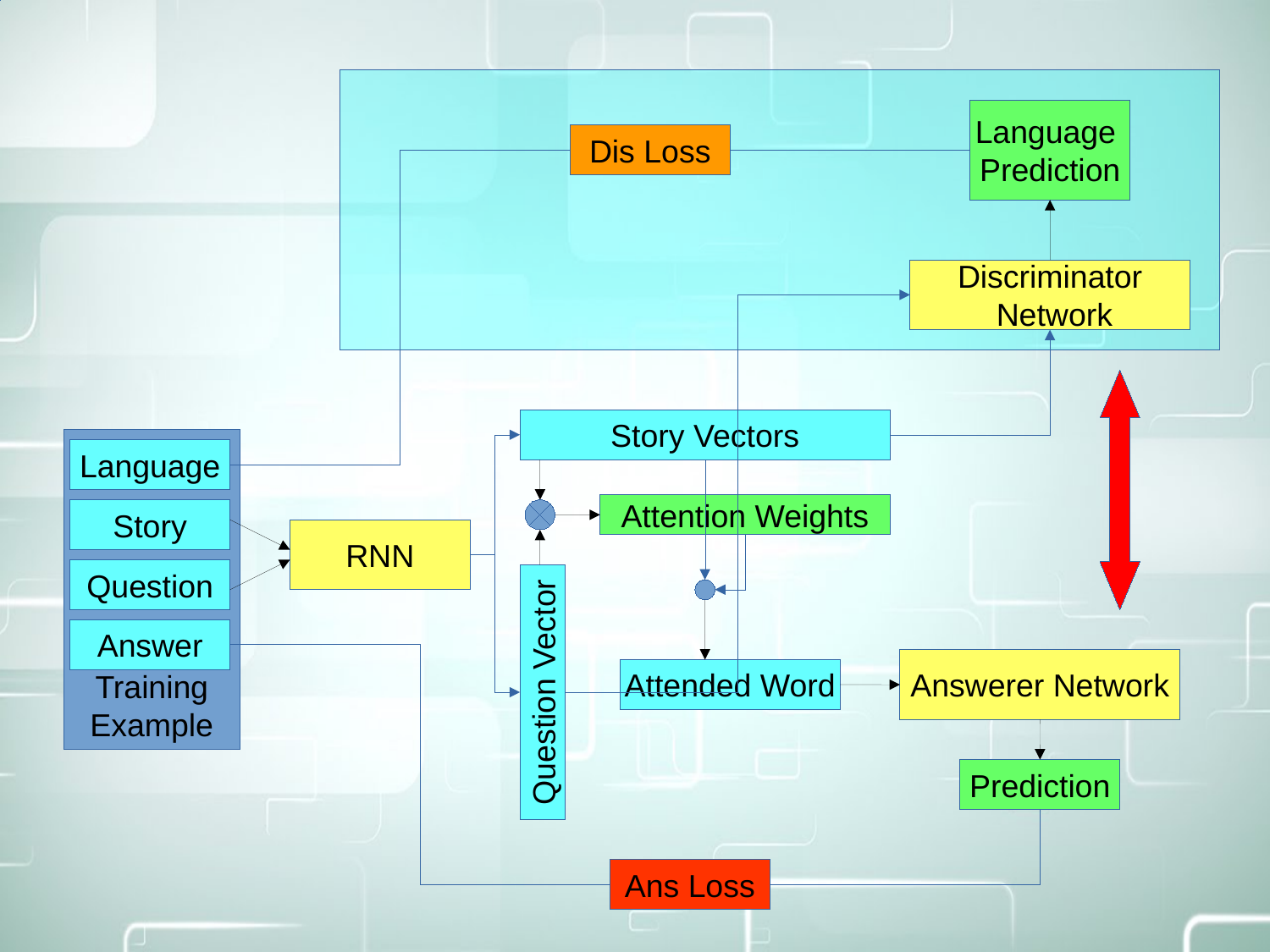

Language
Prediction
Dis Loss

Discriminator
 Network

Story Vectors
Training
Example
Language

Attention Weights
Story

RNN

Question

Answer
Answerer Network
Attended Word
Question Vector

Prediction
Ans Loss